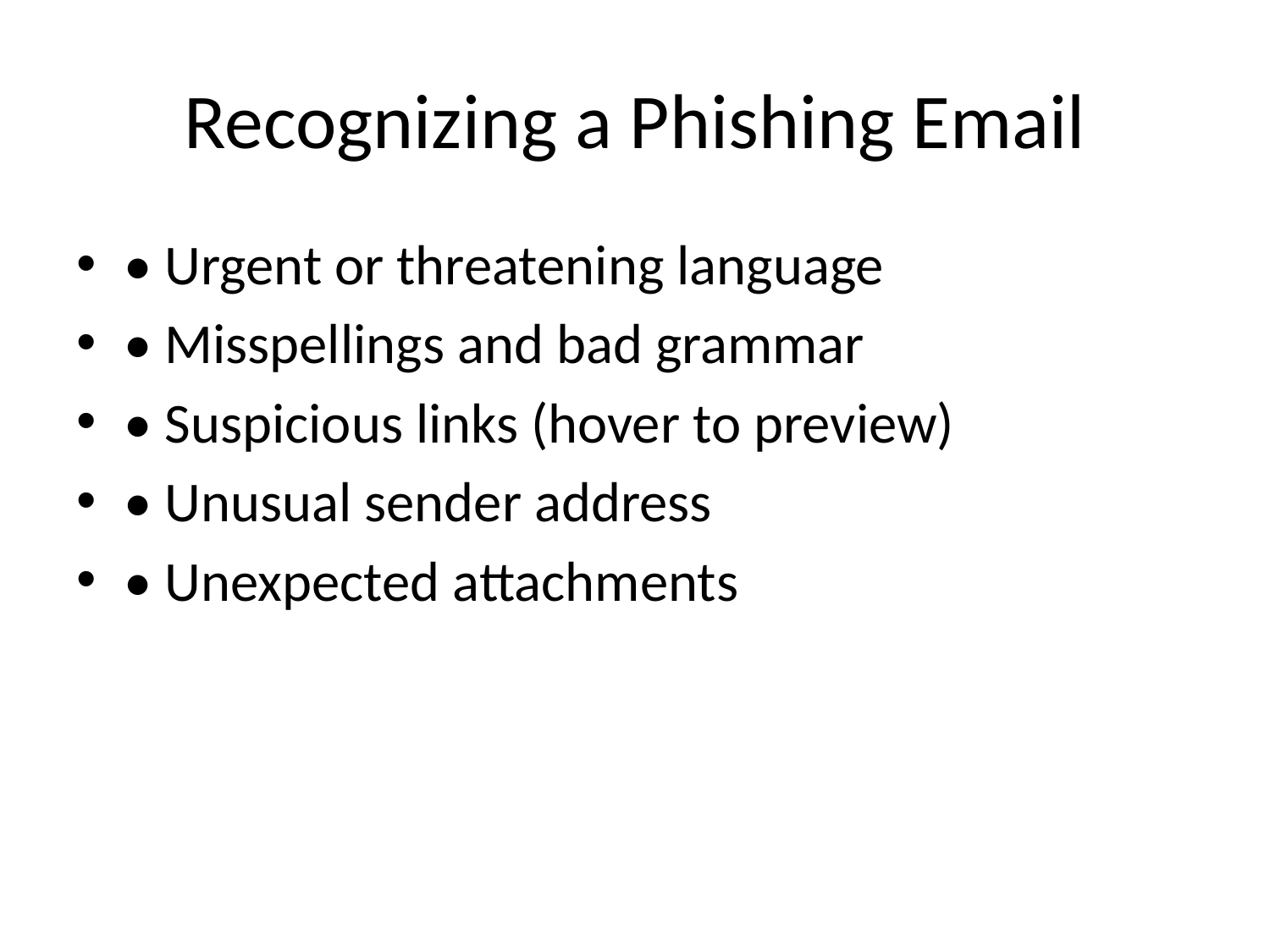

# Recognizing a Phishing Email
• Urgent or threatening language
• Misspellings and bad grammar
• Suspicious links (hover to preview)
• Unusual sender address
• Unexpected attachments